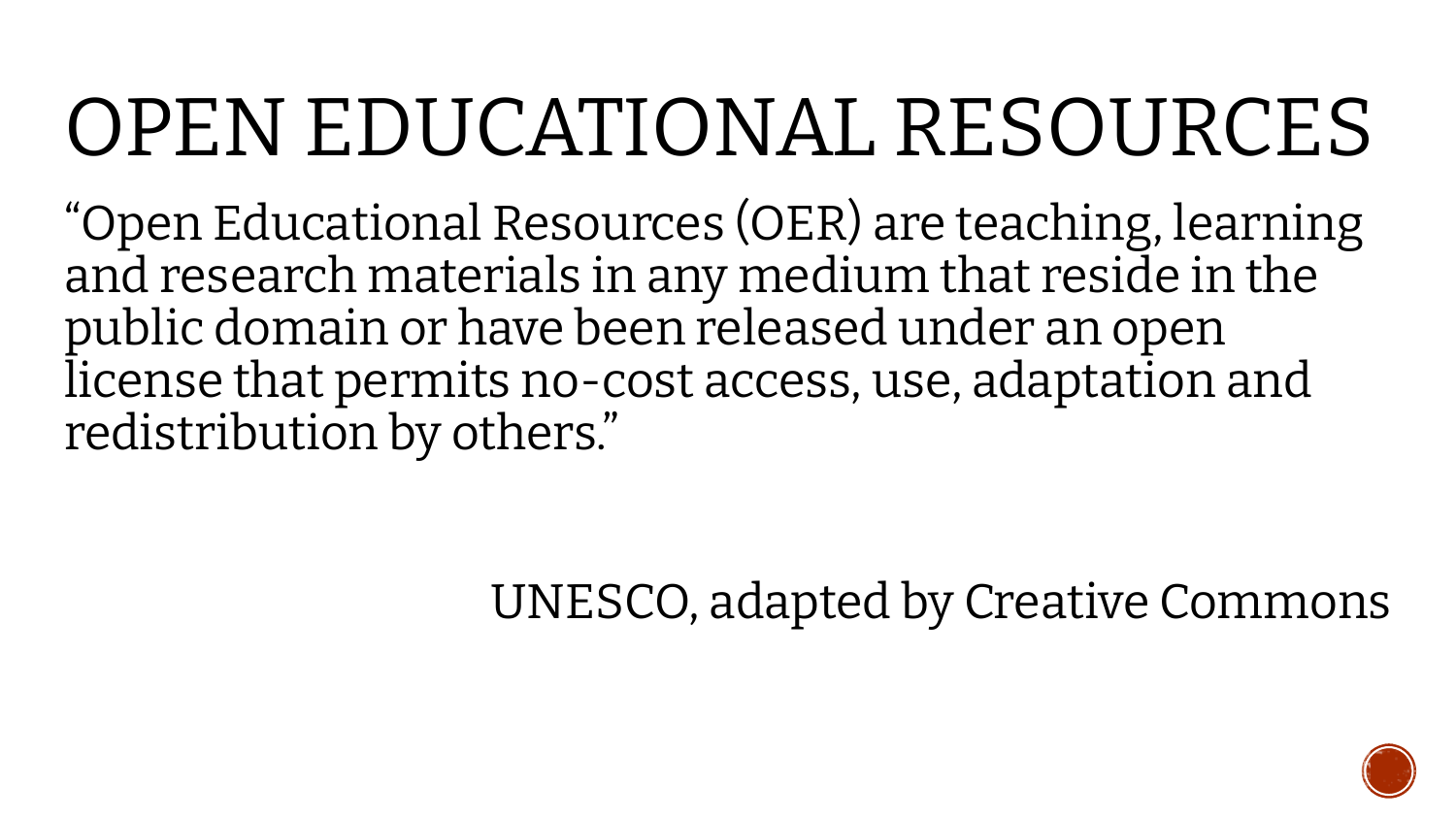

# Open Educational Resources
“Open Educational Resources (OER) are teaching, learning and research materials in any medium that reside in the public domain or have been released under an open license that permits no-cost access, use, adaptation and redistribution by others.”

UNESCO, adapted by Creative Commons